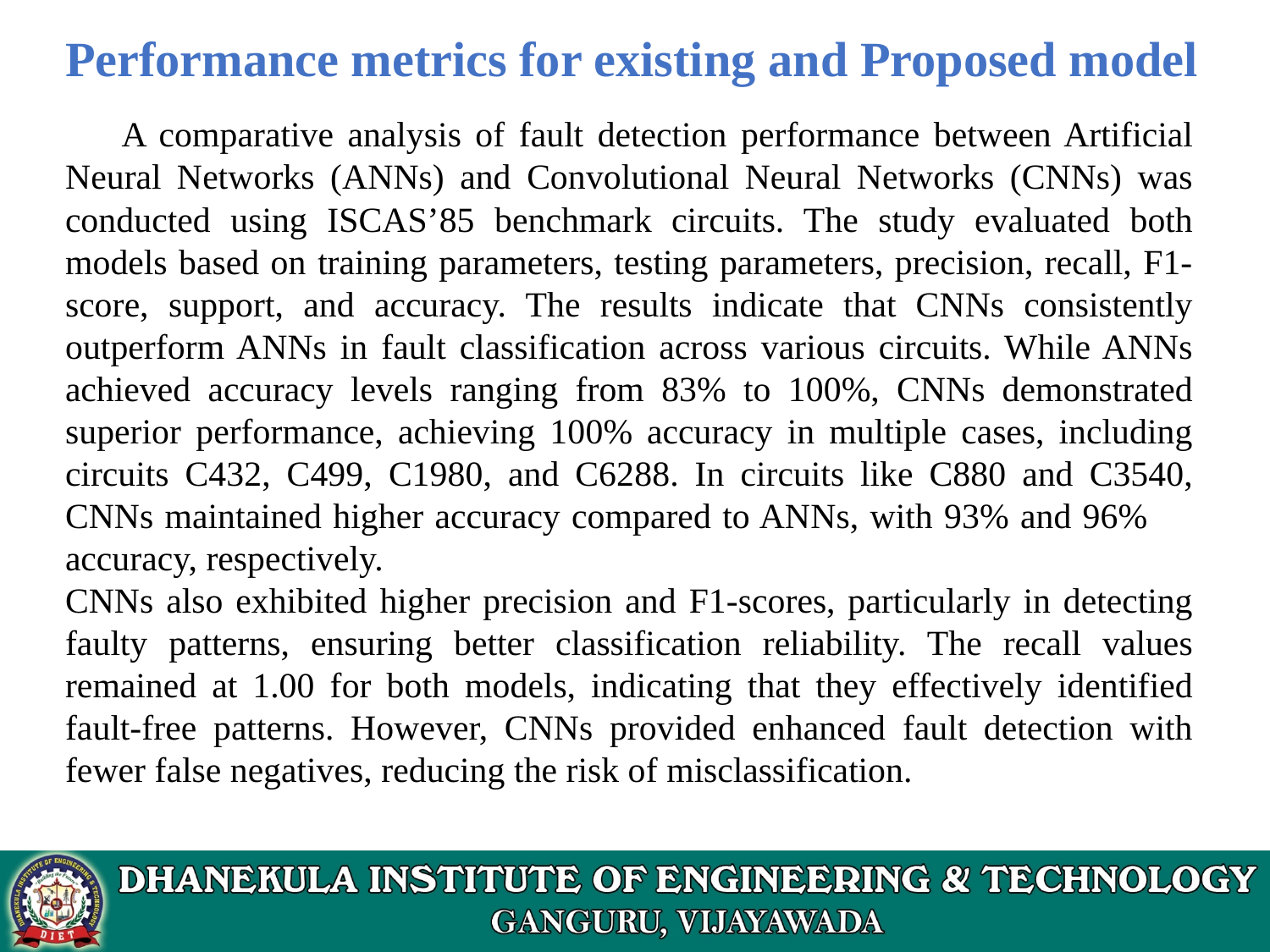

Performance metrics for existing and Proposed model
    A comparative analysis of fault detection performance between Artificial Neural Networks (ANNs) and Convolutional Neural Networks (CNNs) was conducted using ISCAS’85 benchmark circuits. The study evaluated both models based on training parameters, testing parameters, precision, recall, F1-score, support, and accuracy. The results indicate that CNNs consistently outperform ANNs in fault classification across various circuits. While ANNs achieved accuracy levels ranging from 83% to 100%, CNNs demonstrated superior performance, achieving 100% accuracy in multiple cases, including circuits C432, C499, C1980, and C6288. In circuits like C880 and C3540, CNNs maintained higher accuracy compared to ANNs, with 93% and 96%     accuracy, respectively.
CNNs also exhibited higher precision and F1-scores, particularly in detecting faulty patterns, ensuring better classification reliability. The recall values remained at 1.00 for both models, indicating that they effectively identified fault-free patterns. However, CNNs provided enhanced fault detection with fewer false negatives, reducing the risk of misclassification.